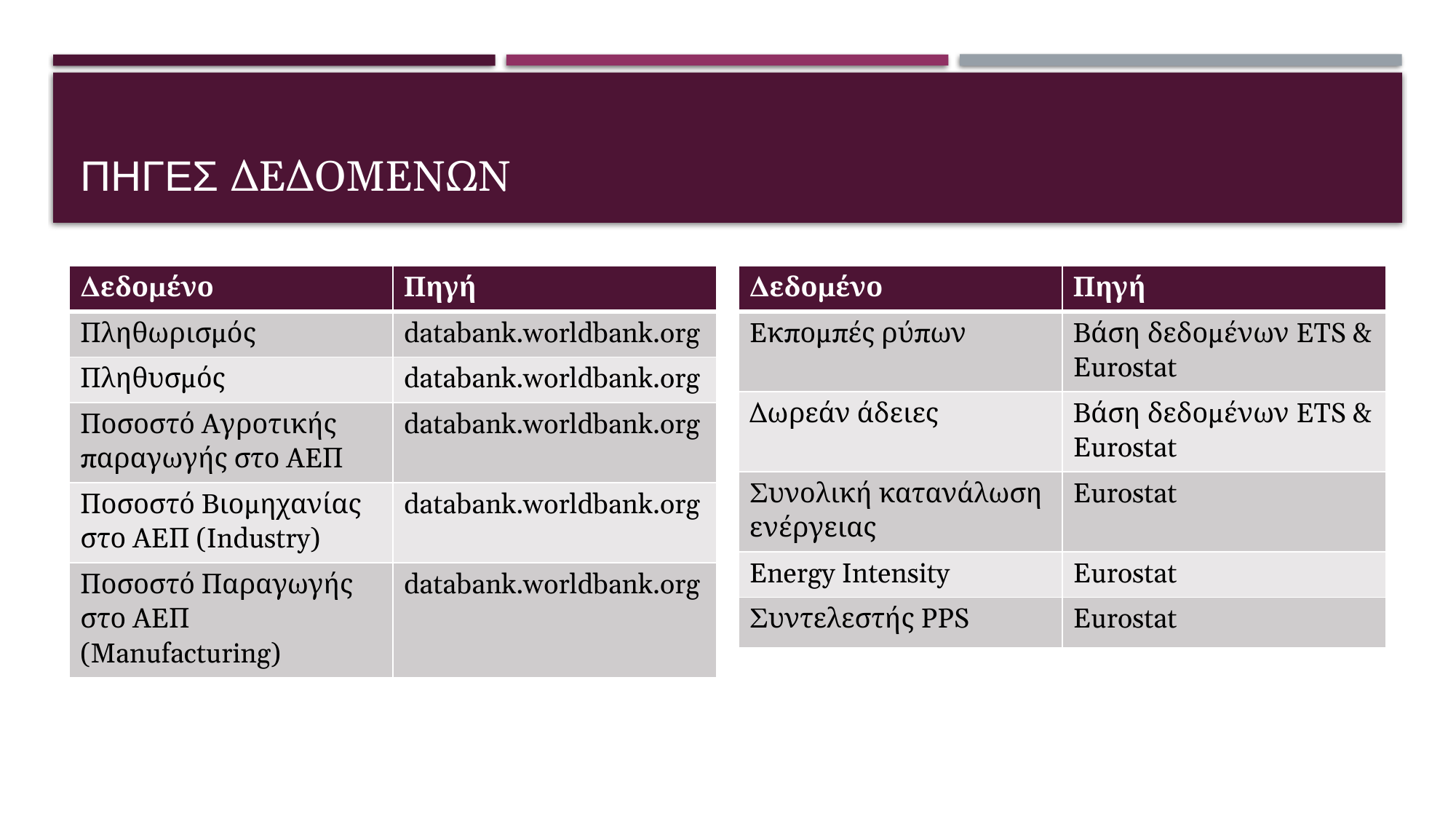

# Πηγεσ Δεδομενων
| Δεδομένο | Πηγή |
| --- | --- |
| Πληθωρισμός | databank.worldbank.org |
| Πληθυσμός | databank.worldbank.org |
| Ποσοστό Αγροτικής παραγωγής στο ΑΕΠ | databank.worldbank.org |
| Ποσοστό Βιομηχανίας στο ΑΕΠ (Industry) | databank.worldbank.org |
| Ποσοστό Παραγωγής στο ΑΕΠ (Manufacturing) | databank.worldbank.org |
| Δεδομένο | Πηγή |
| --- | --- |
| Εκπομπές ρύπων | Βάση δεδομένων ETS & Eurostat |
| Δωρεάν άδειες | Βάση δεδομένων ETS & Eurostat |
| Συνολική κατανάλωση ενέργειας | Eurostat |
| Energy Intensity | Eurostat |
| Συντελεστής PPS | Eurostat |